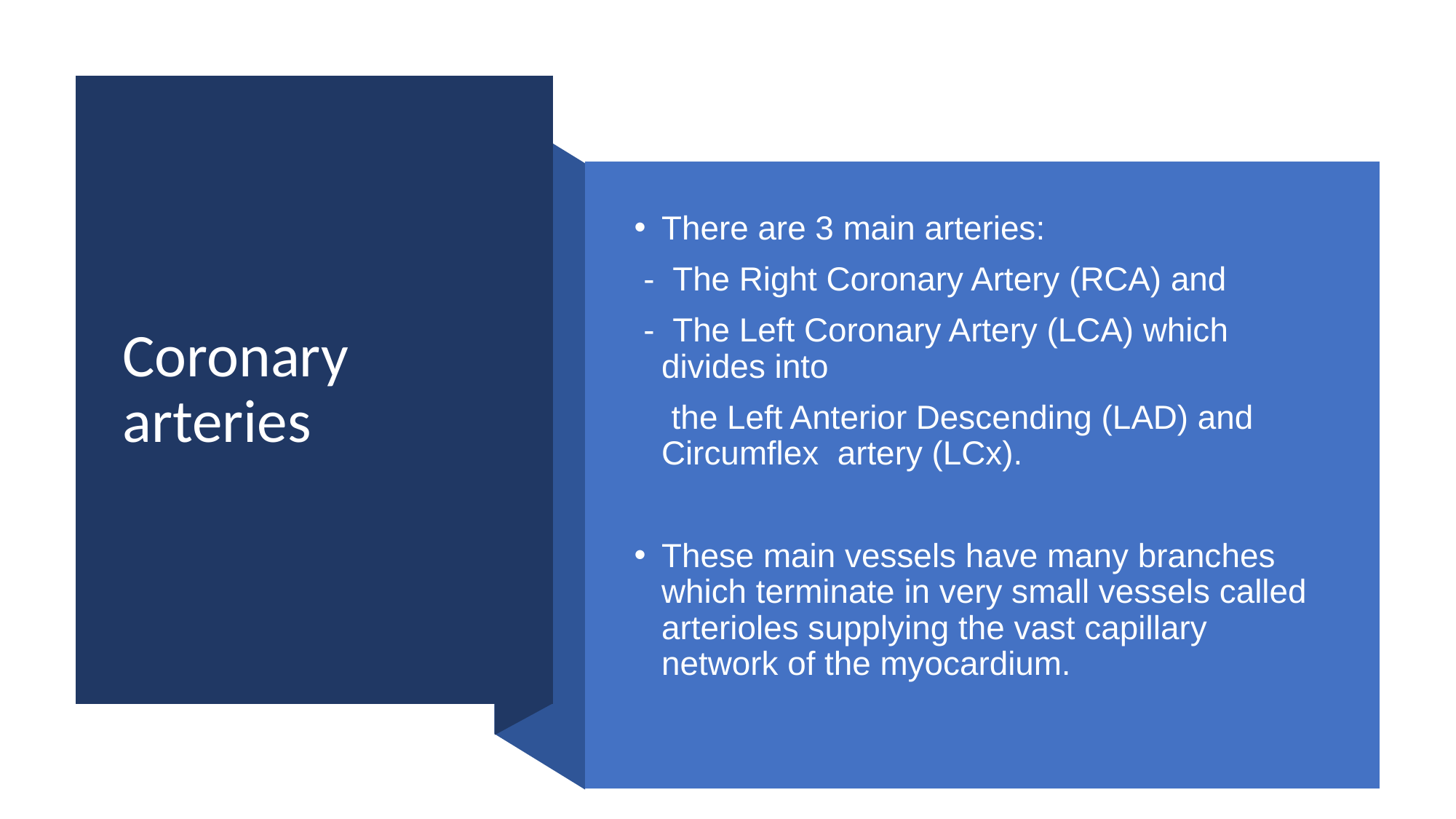

# Coronary arteries

There are 3 main arteries:
 -  The Right Coronary Artery (RCA) and
 -  The Left Coronary Artery (LCA) which divides into
    the Left Anterior Descending (LAD) and Circumflex  artery (LCx).

These main vessels have many branches which terminate in very small vessels called arterioles supplying the vast capillary network of the myocardium.